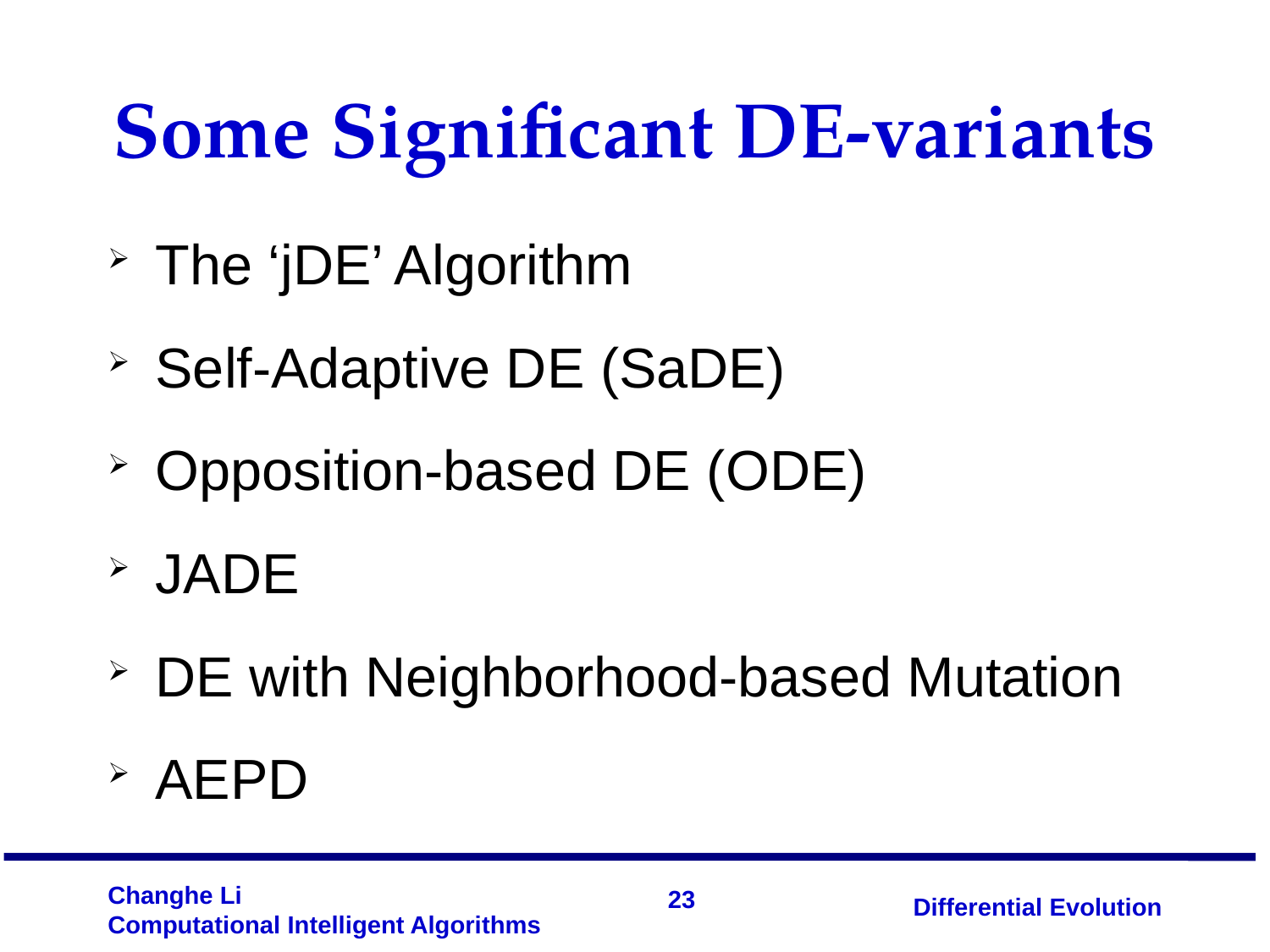

# Some Significant DE-variants
The ‘jDE’ Algorithm
Self-Adaptive DE (SaDE)
Opposition-based DE (ODE)
JADE
DE with Neighborhood-based Mutation
AEPD